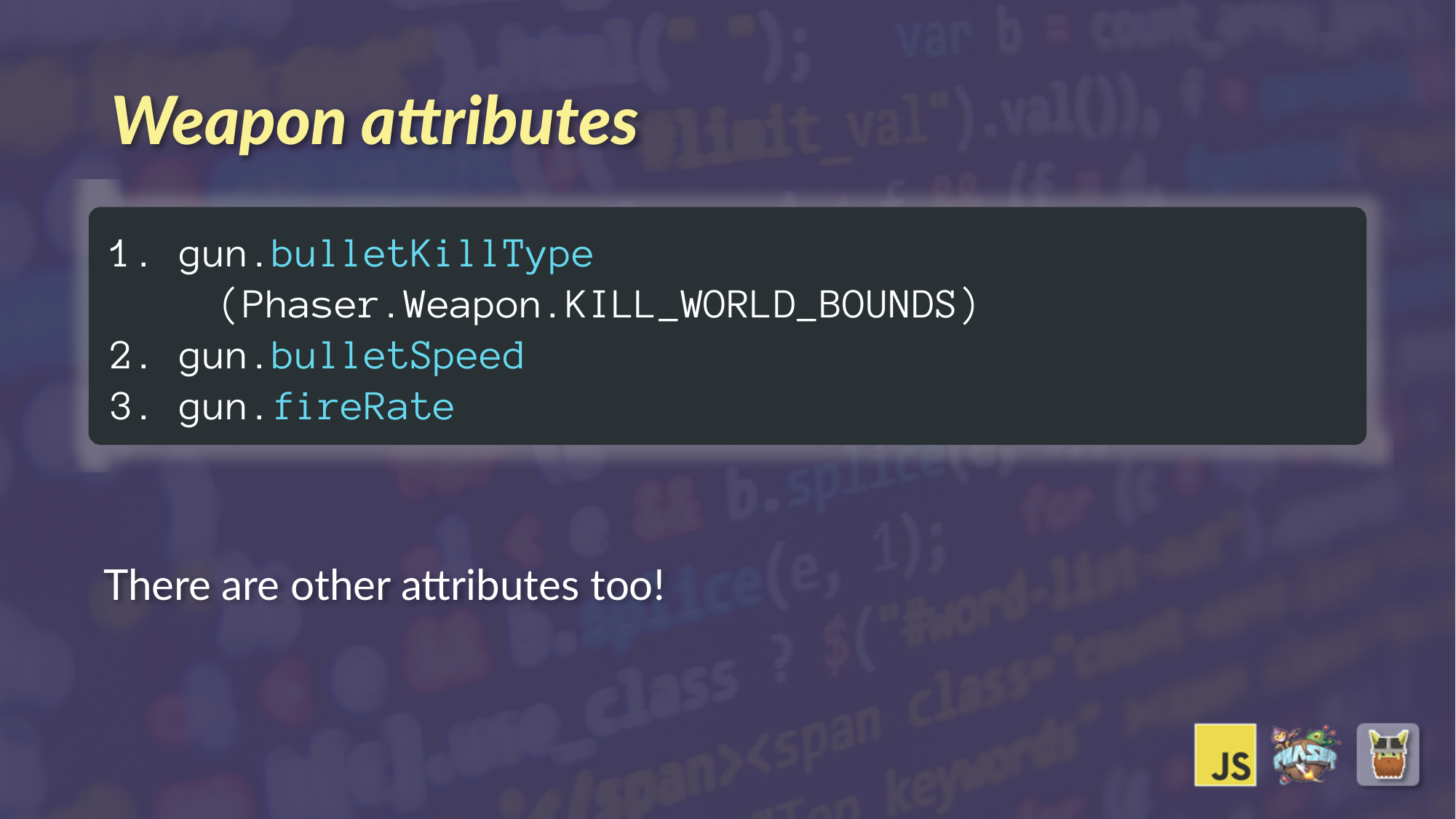

# Weapon attributes
1. gun.bulletKillType
	(Phaser.Weapon.KILL_WORLD_BOUNDS)
2. gun.bulletSpeed
3. gun.fireRate
There are other attributes too!